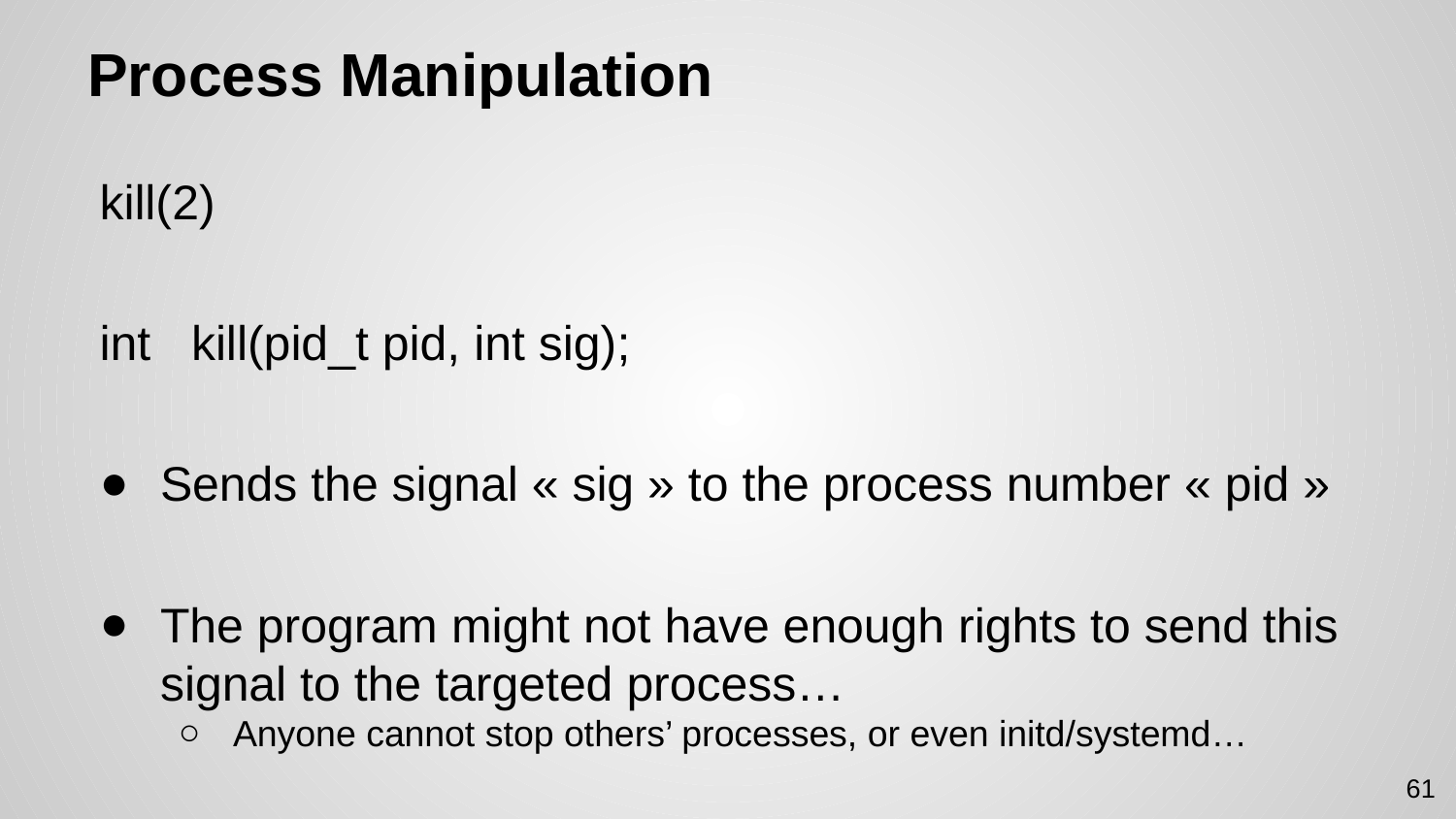

# Process Manipulation
kill(2)

int   kill(pid_t pid, int sig);

Sends the signal « sig » to the process number « pid »

The program might not have enough rights to send this signal to the targeted process…
Anyone cannot stop others’ processes, or even initd/systemd…
61